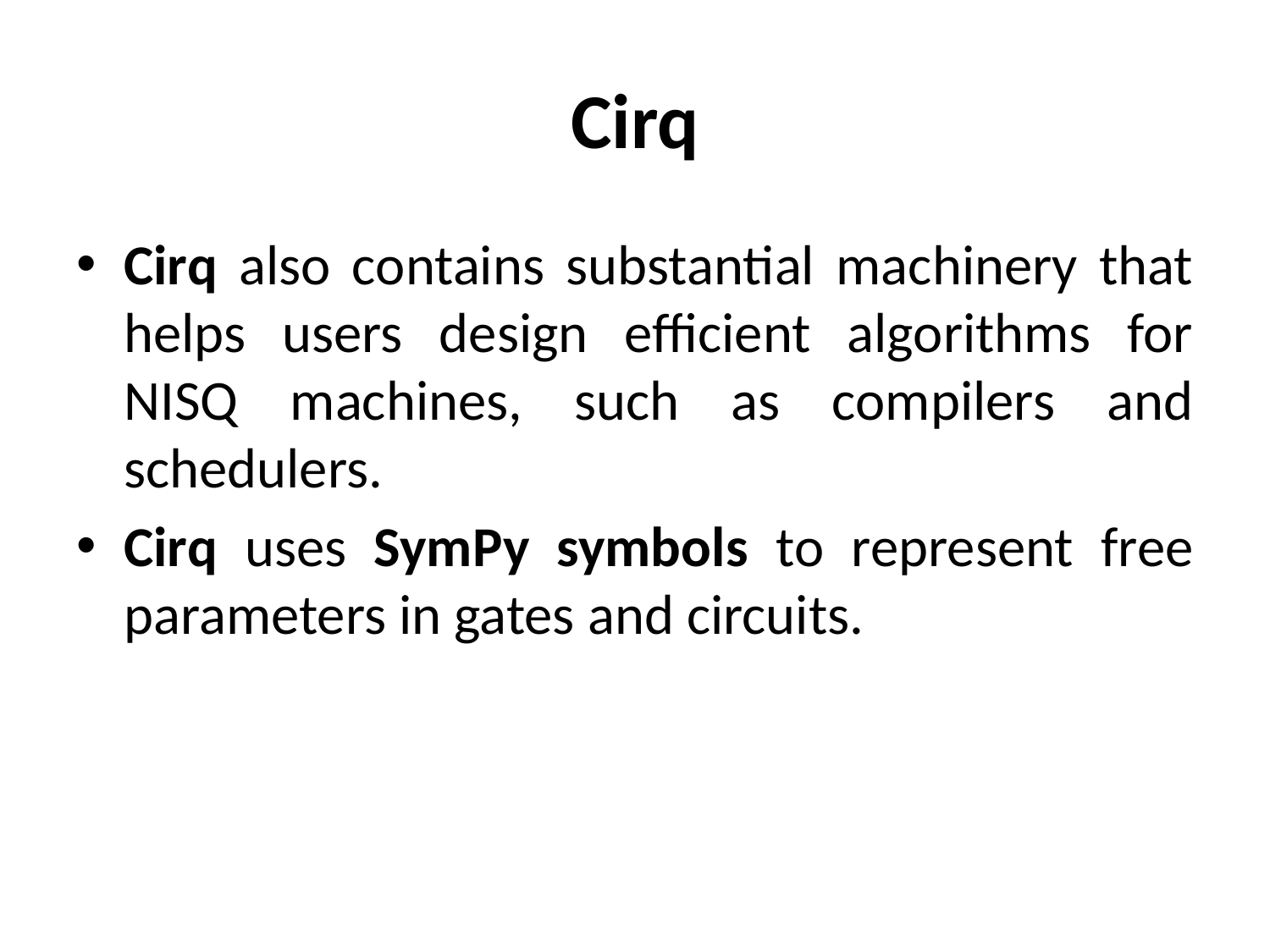

# Cirq
Cirq also contains substantial machinery that helps users design efficient algorithms for NISQ machines, such as compilers and schedulers.
Cirq uses SymPy symbols to represent free parameters in gates and circuits.